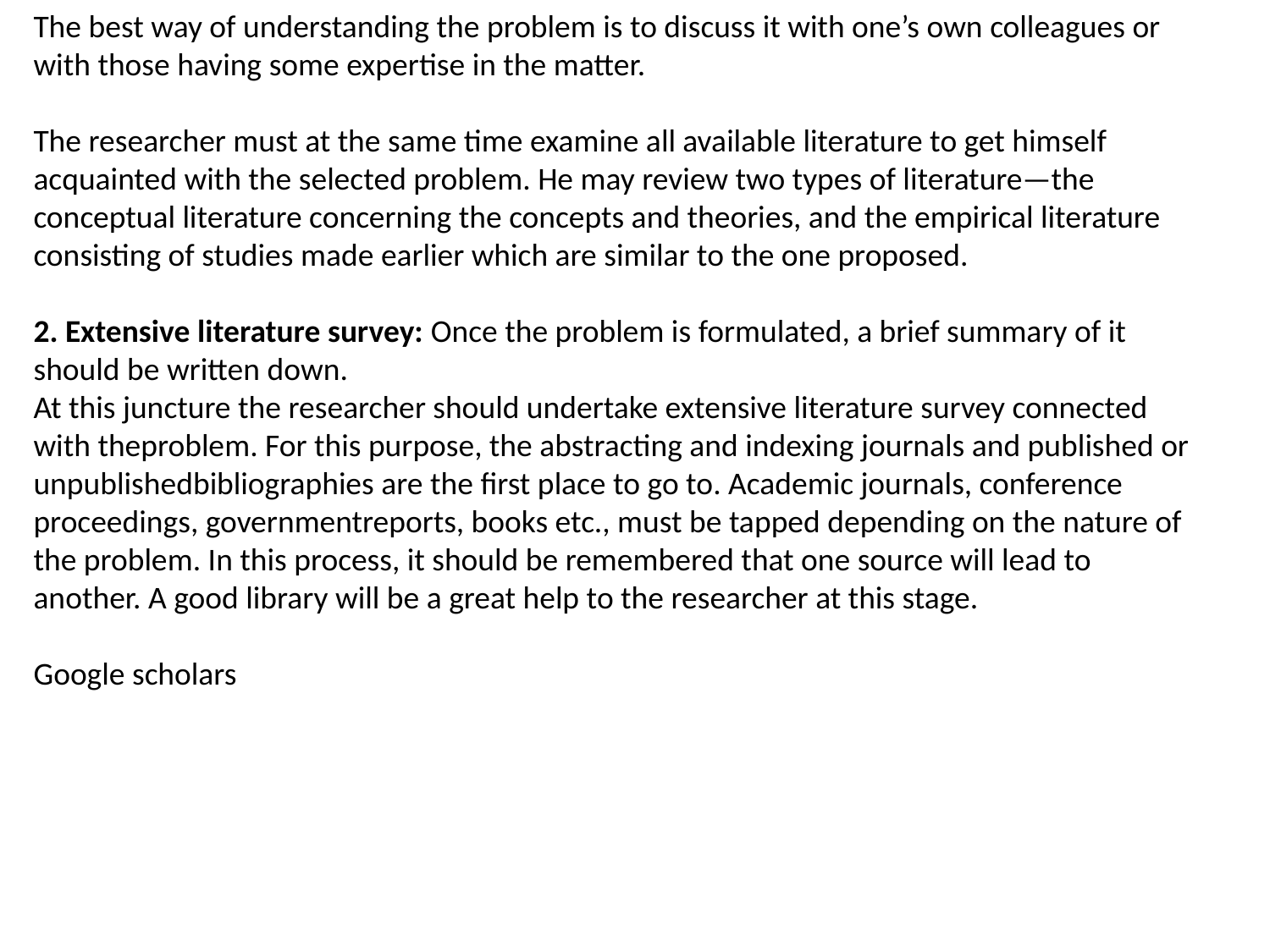

The best way of understanding the problem is to discuss it with one’s own colleagues or with those having some expertise in the matter.

The researcher must at the same time examine all available literature to get himself acquainted with the selected problem. He may review two types of literature—the conceptual literature concerning the concepts and theories, and the empirical literature consisting of studies made earlier which are similar to the one proposed.

2. Extensive literature survey: Once the problem is formulated, a brief summary of it should be written down.
At this juncture the researcher should undertake extensive literature survey connected with theproblem. For this purpose, the abstracting and indexing journals and published or unpublishedbibliographies are the first place to go to. Academic journals, conference proceedings, governmentreports, books etc., must be tapped depending on the nature of the problem. In this process, it should be remembered that one source will lead to another. A good library will be a great help to the researcher at this stage.

Google scholars